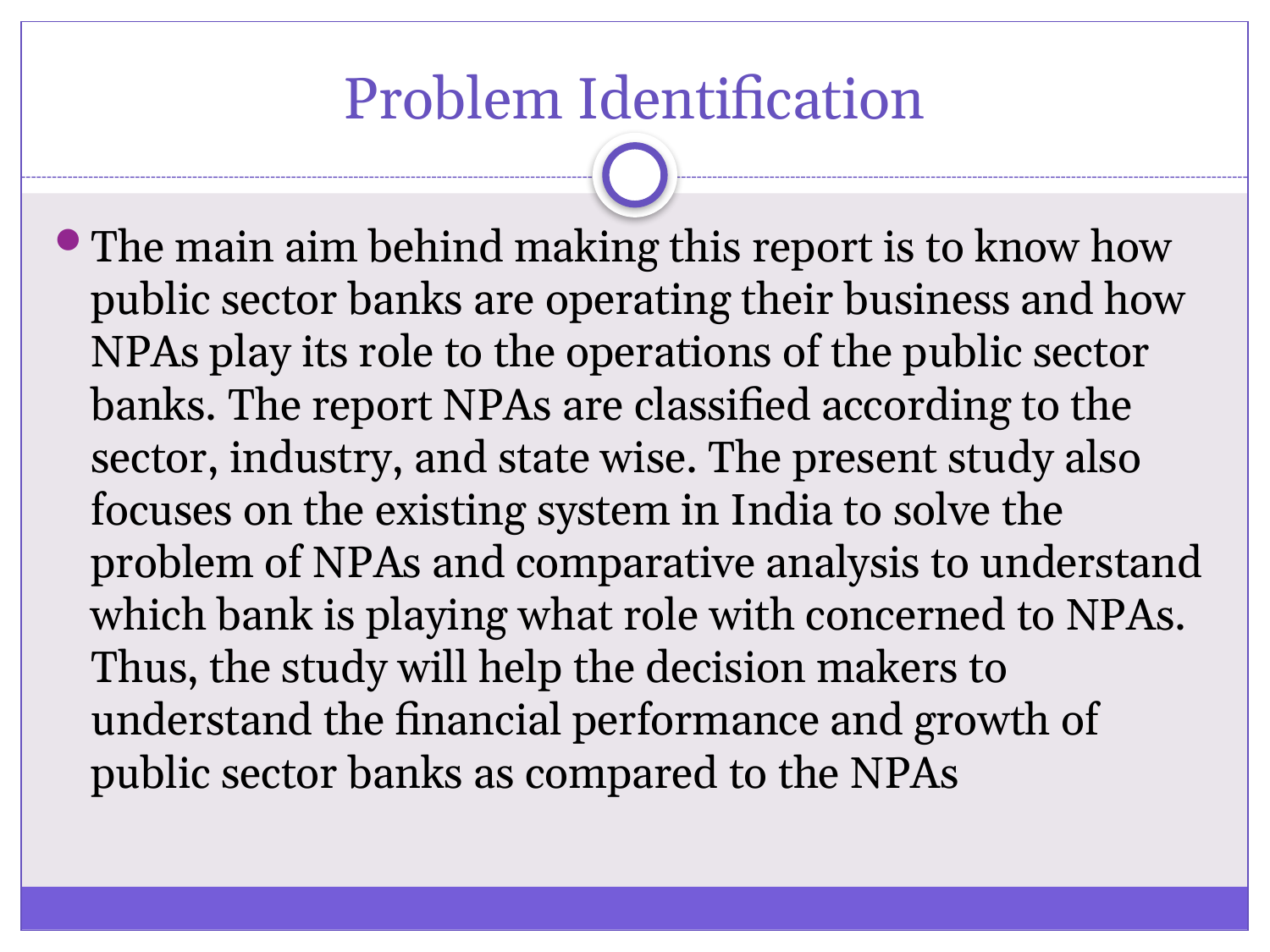

# Problem Identification
The main aim behind making this report is to know how public sector banks are operating their business and how NPAs play its role to the operations of the public sector banks. The report NPAs are classified according to the sector, industry, and state wise. The present study also focuses on the existing system in India to solve the problem of NPAs and comparative analysis to understand which bank is playing what role with concerned to NPAs. Thus, the study will help the decision makers to understand the financial performance and growth of public sector banks as compared to the NPAs